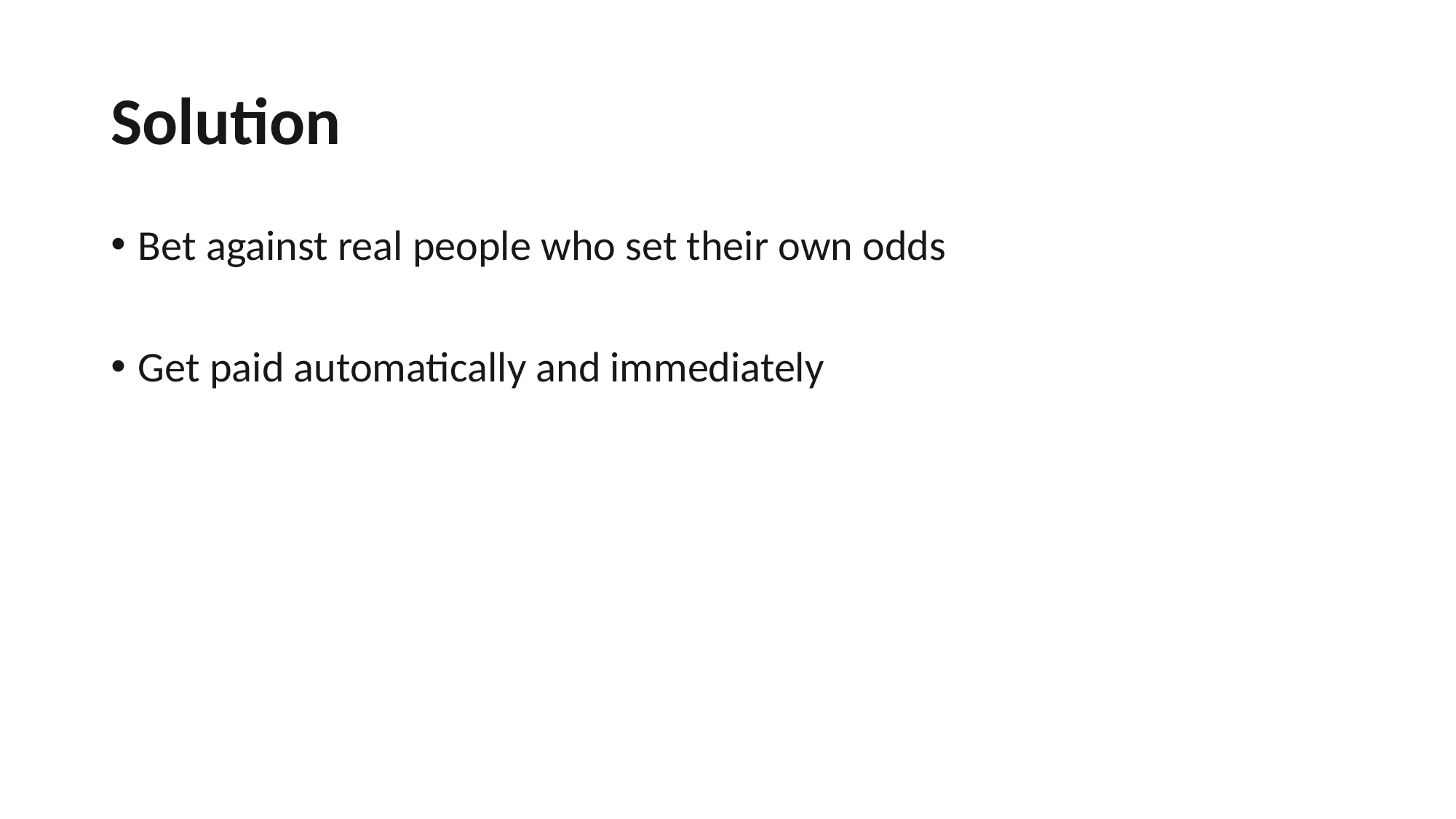

# Solution
Bet against real people who set their own odds

Get paid automatically and immediately